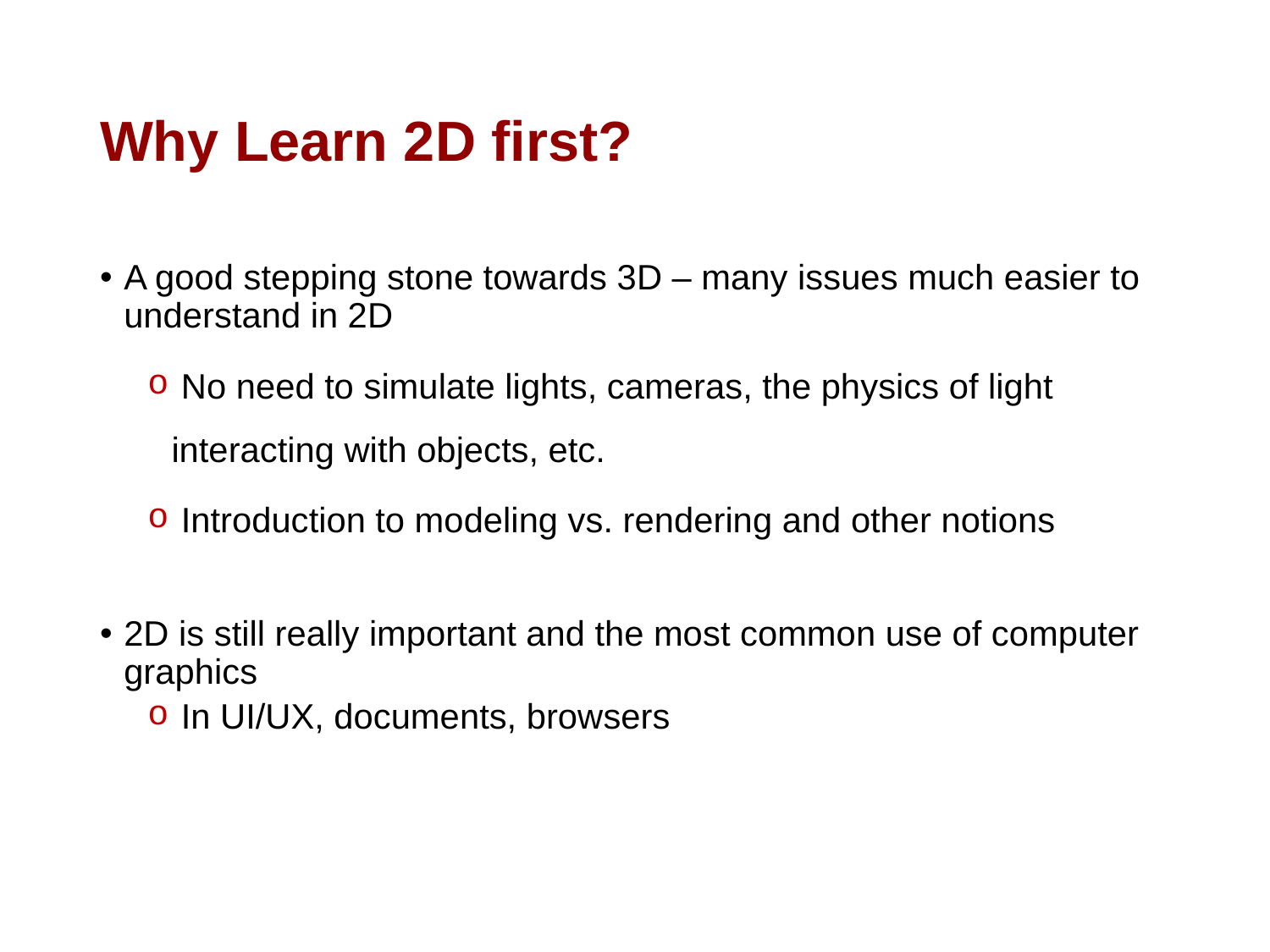

# Why Learn 2D first?
A good stepping stone towards 3D – many issues much easier to understand in 2D
 No need to simulate lights, cameras, the physics of light interacting with objects, etc.
 Introduction to modeling vs. rendering and other notions

2D is still really important and the most common use of computer graphics
 In UI/UX, documents, browsers